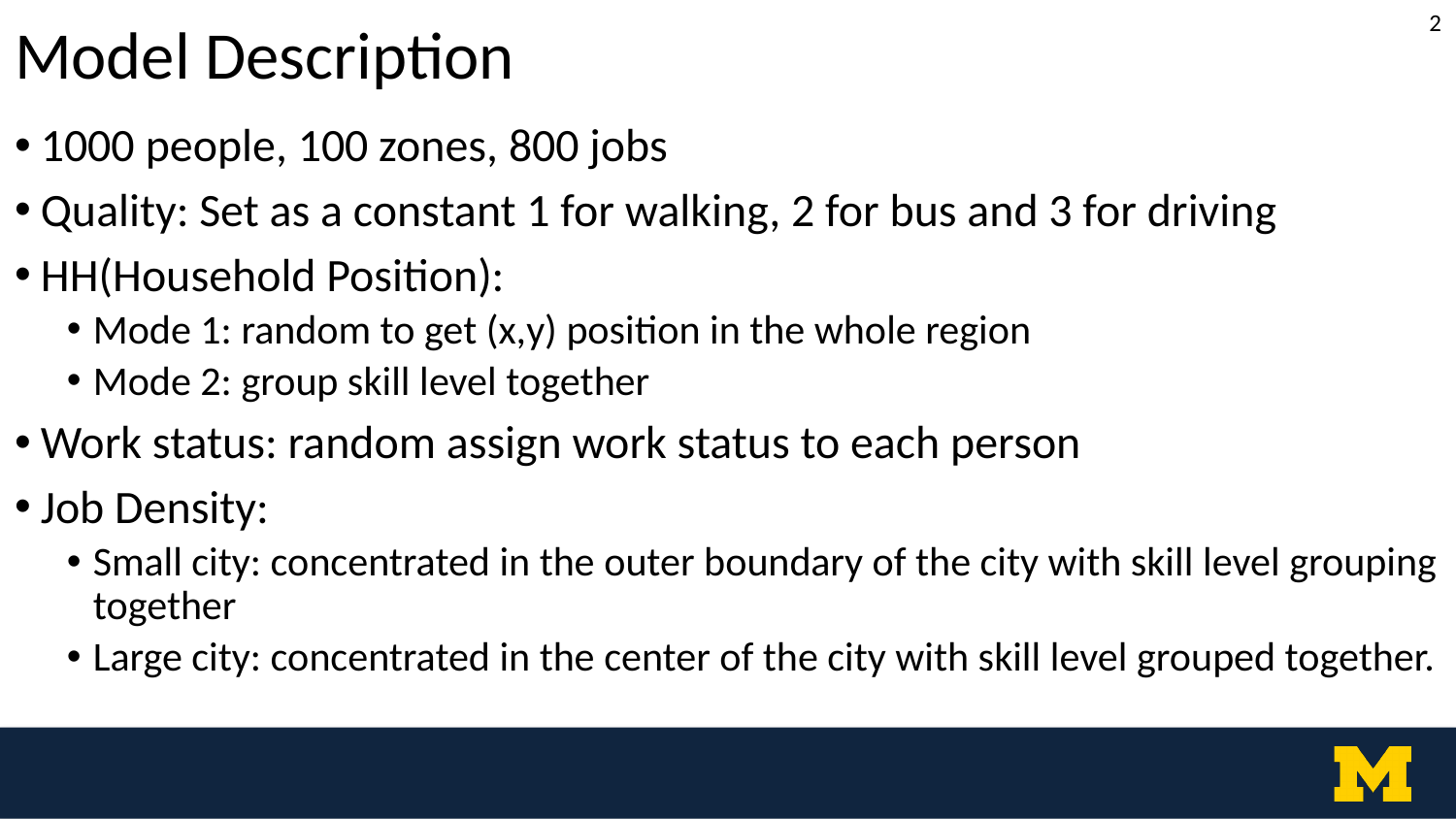

Model Description
2
1000 people, 100 zones, 800 jobs
Quality: Set as a constant 1 for walking, 2 for bus and 3 for driving
HH(Household Position):
Mode 1: random to get (x,y) position in the whole region
Mode 2: group skill level together
Work status: random assign work status to each person
Job Density:
Small city: concentrated in the outer boundary of the city with skill level grouping together
Large city: concentrated in the center of the city with skill level grouped together.